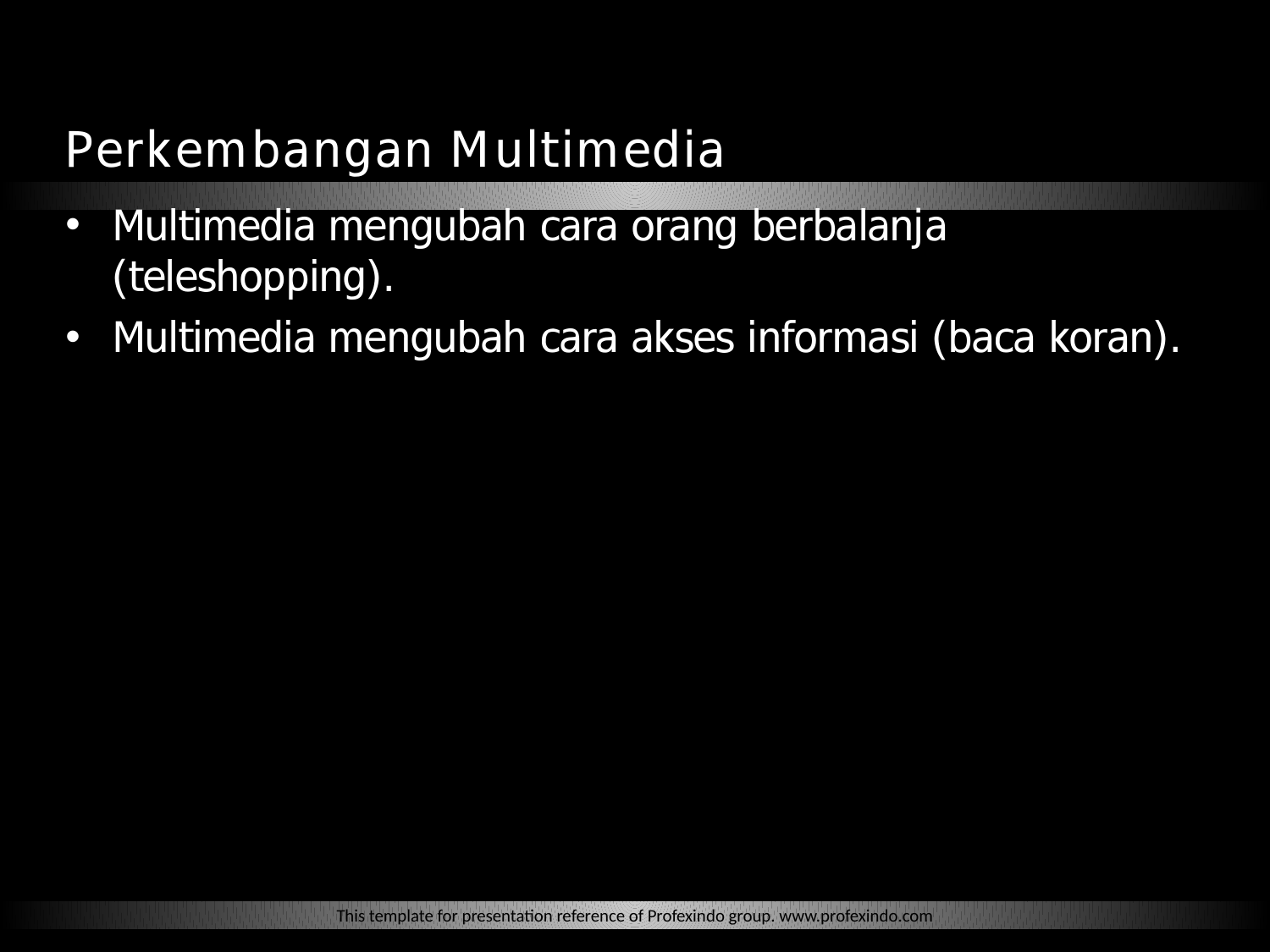

Perkembangan Multimedia

Multimedia mengubah cara orang berbalanja (teleshopping).
Multimedia mengubah cara akses informasi (baca koran).